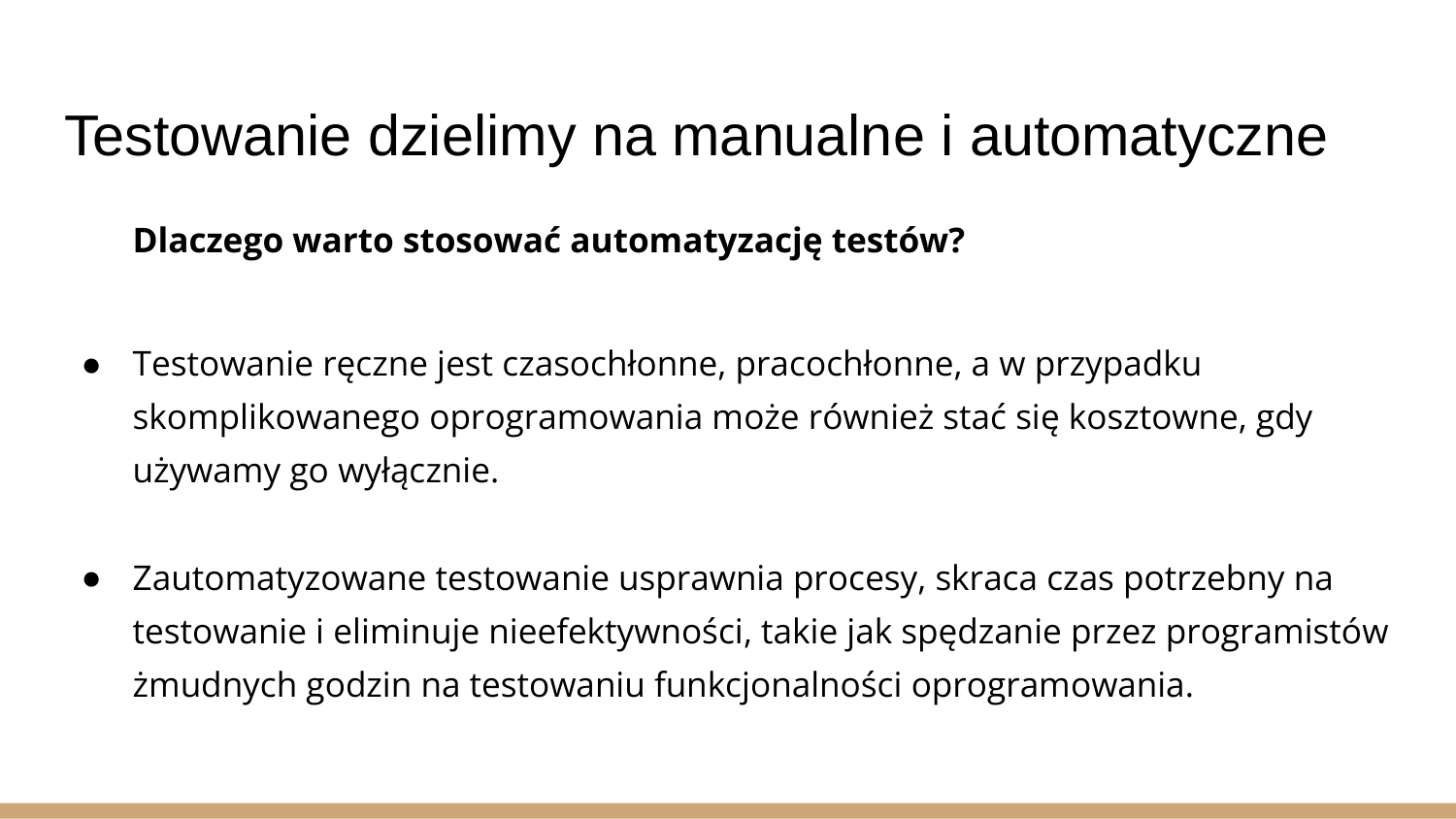

# Testowanie dzielimy na manualne i automatyczne
Dlaczego warto stosować automatyzację testów?
Testowanie ręczne jest czasochłonne, pracochłonne, a w przypadku skomplikowanego oprogramowania może również stać się kosztowne, gdy używamy go wyłącznie.
Zautomatyzowane testowanie usprawnia procesy, skraca czas potrzebny na testowanie i eliminuje nieefektywności, takie jak spędzanie przez programistów żmudnych godzin na testowaniu funkcjonalności oprogramowania.